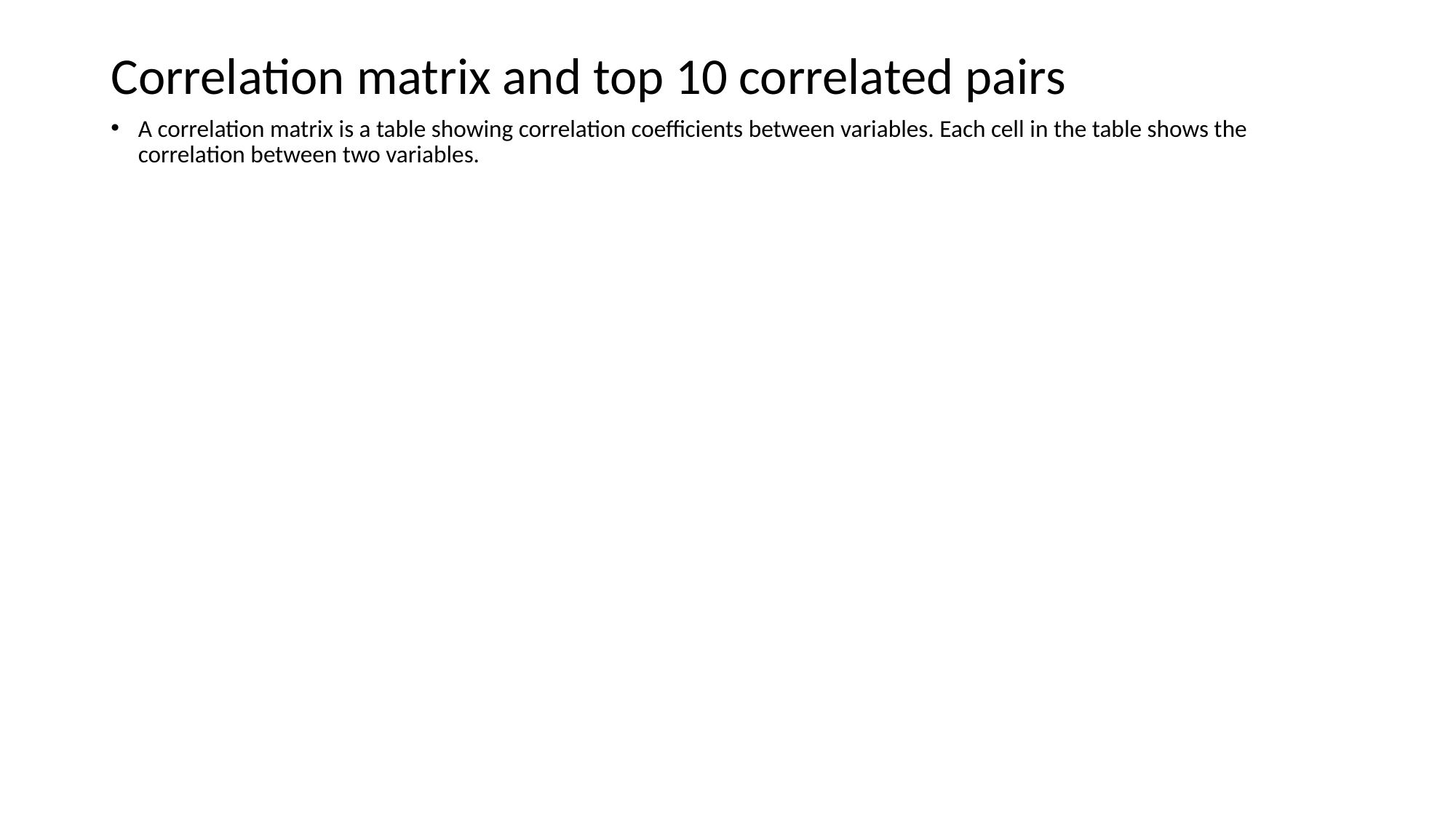

# Correlation matrix and top 10 correlated pairs
A correlation matrix is a table showing correlation coefficients between variables. Each cell in the table shows the correlation between two variables.